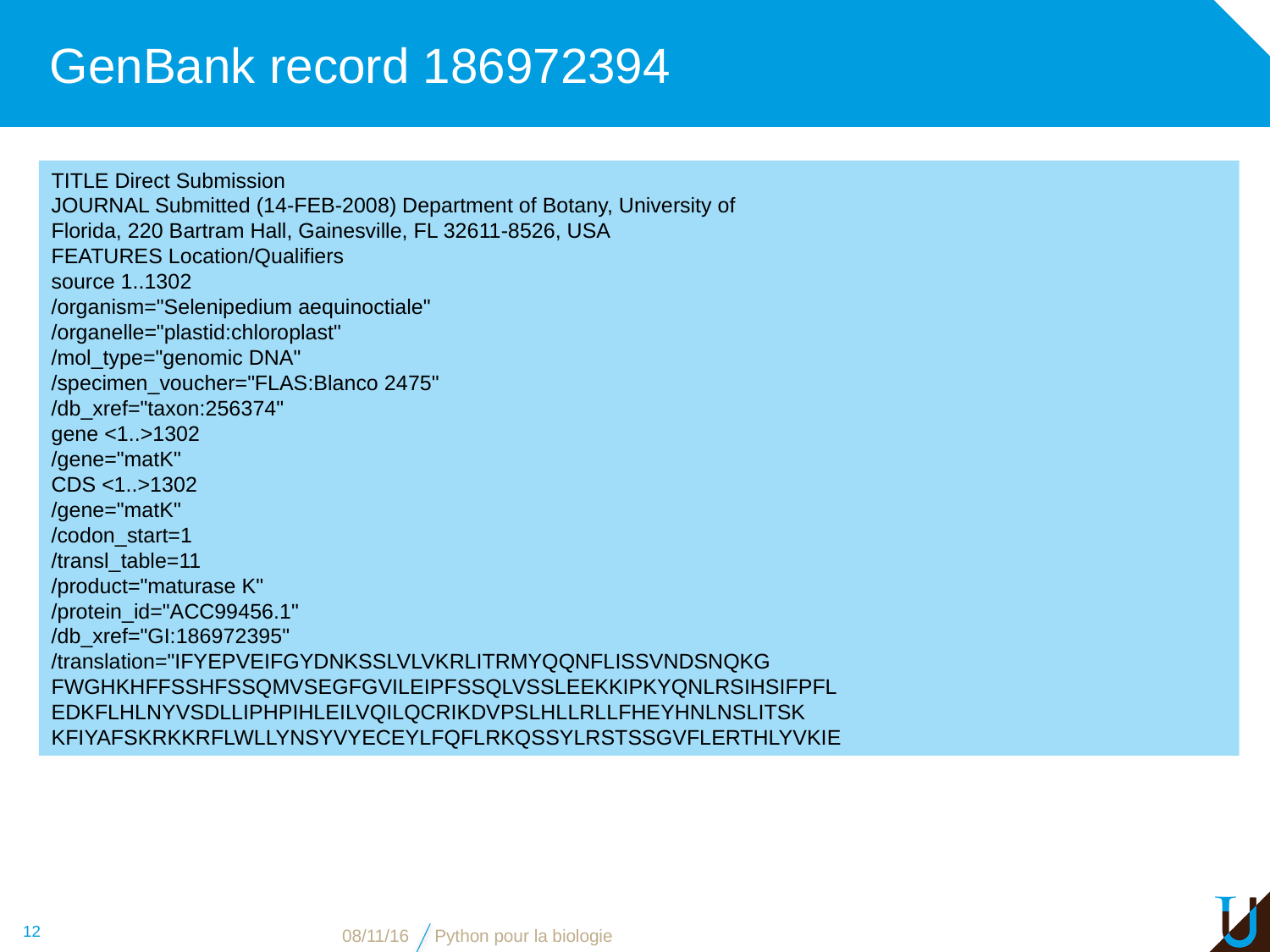

# GenBank record 186972394
TITLE Direct Submission
JOURNAL Submitted (14-FEB-2008) Department of Botany, University of
Florida, 220 Bartram Hall, Gainesville, FL 32611-8526, USA
FEATURES Location/Qualifiers
source 1..1302
/organism="Selenipedium aequinoctiale"
/organelle="plastid:chloroplast"
/mol_type="genomic DNA"
/specimen_voucher="FLAS:Blanco 2475"
/db_xref="taxon:256374"
gene <1..>1302
/gene="matK"
CDS <1..>1302
/gene="matK"
/codon_start=1
/transl_table=11
/product="maturase K"
/protein_id="ACC99456.1"
/db_xref="GI:186972395"
/translation="IFYEPVEIFGYDNKSSLVLVKRLITRMYQQNFLISSVNDSNQKG
FWGHKHFFSSHFSSQMVSEGFGVILEIPFSSQLVSSLEEKKIPKYQNLRSIHSIFPFL
EDKFLHLNYVSDLLIPHPIHLEILVQILQCRIKDVPSLHLLRLLFHEYHNLNSLITSK
KFIYAFSKRKKRFLWLLYNSYVYECEYLFQFLRKQSSYLRSTSSGVFLERTHLYVKIE
12
08/11/16
Python pour la biologie